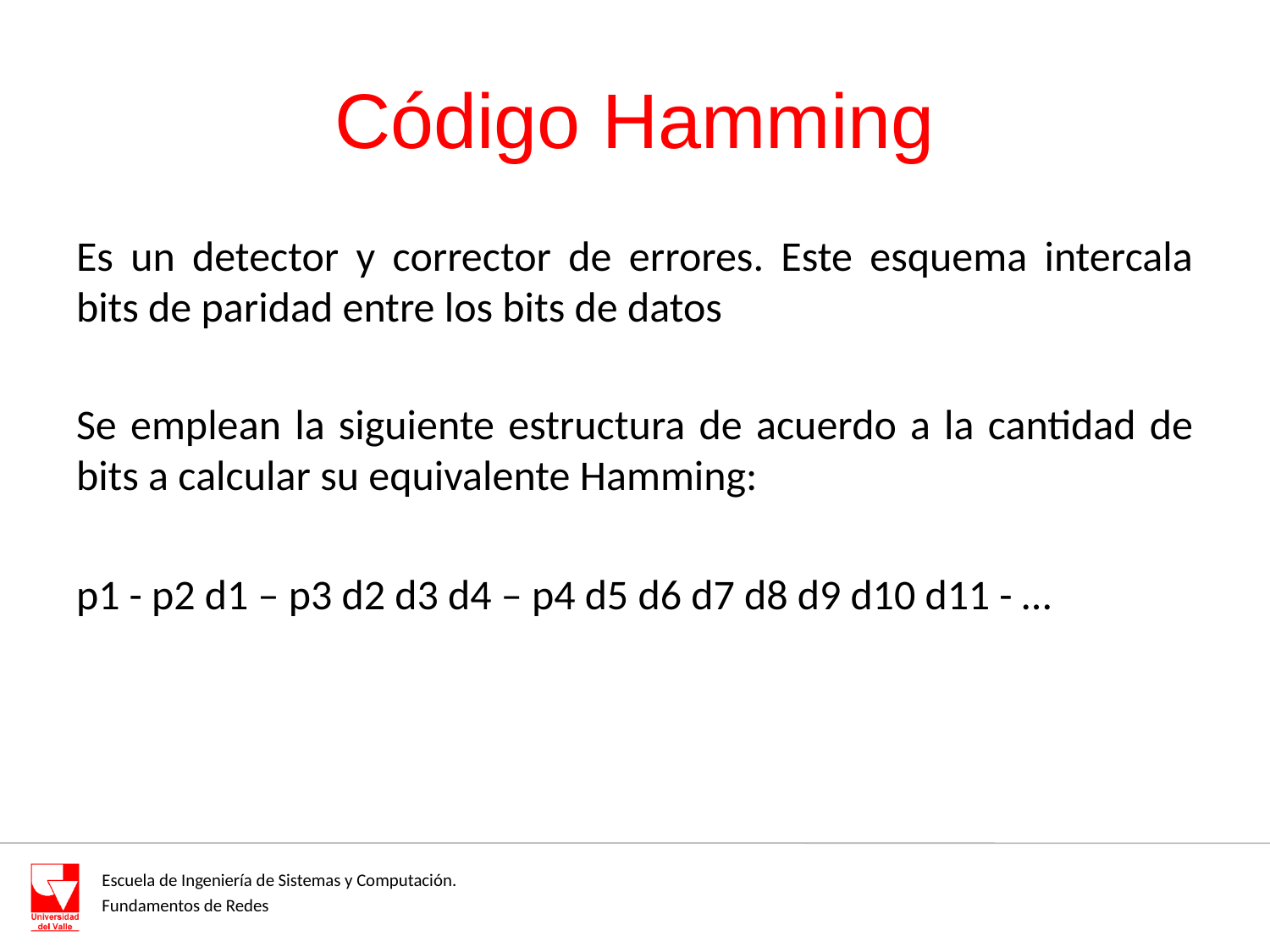

# Código Hamming
Es un detector y corrector de errores. Este esquema intercala bits de paridad entre los bits de datos

Se emplean la siguiente estructura de acuerdo a la cantidad de bits a calcular su equivalente Hamming:

p1 - p2 d1 – p3 d2 d3 d4 – p4 d5 d6 d7 d8 d9 d10 d11 - …